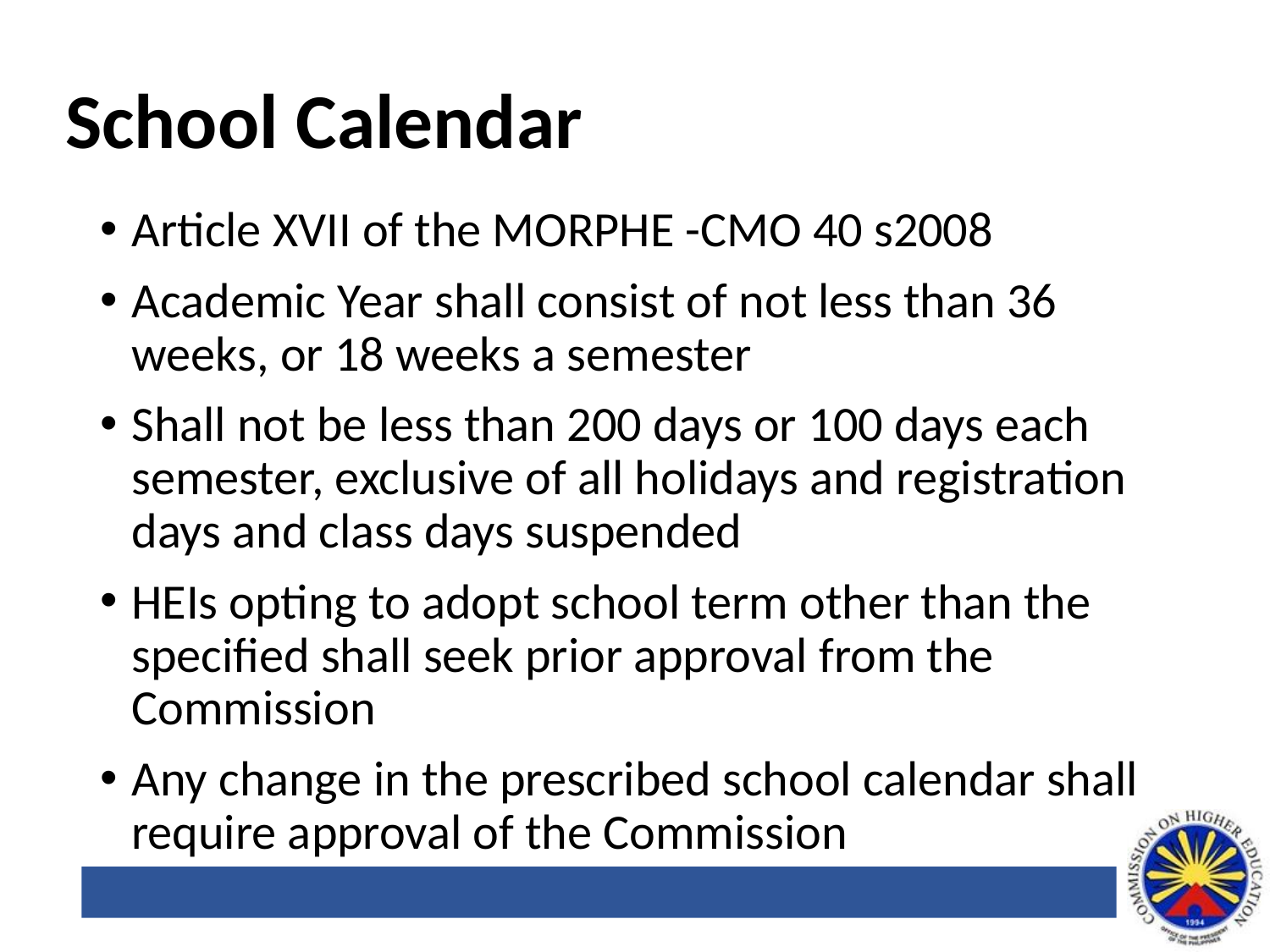

# School Calendar
Article XVII of the MORPHE -CMO 40 s2008
Academic Year shall consist of not less than 36 weeks, or 18 weeks a semester
Shall not be less than 200 days or 100 days each semester, exclusive of all holidays and registration days and class days suspended
HEIs opting to adopt school term other than the specified shall seek prior approval from the Commission
Any change in the prescribed school calendar shall require approval of the Commission